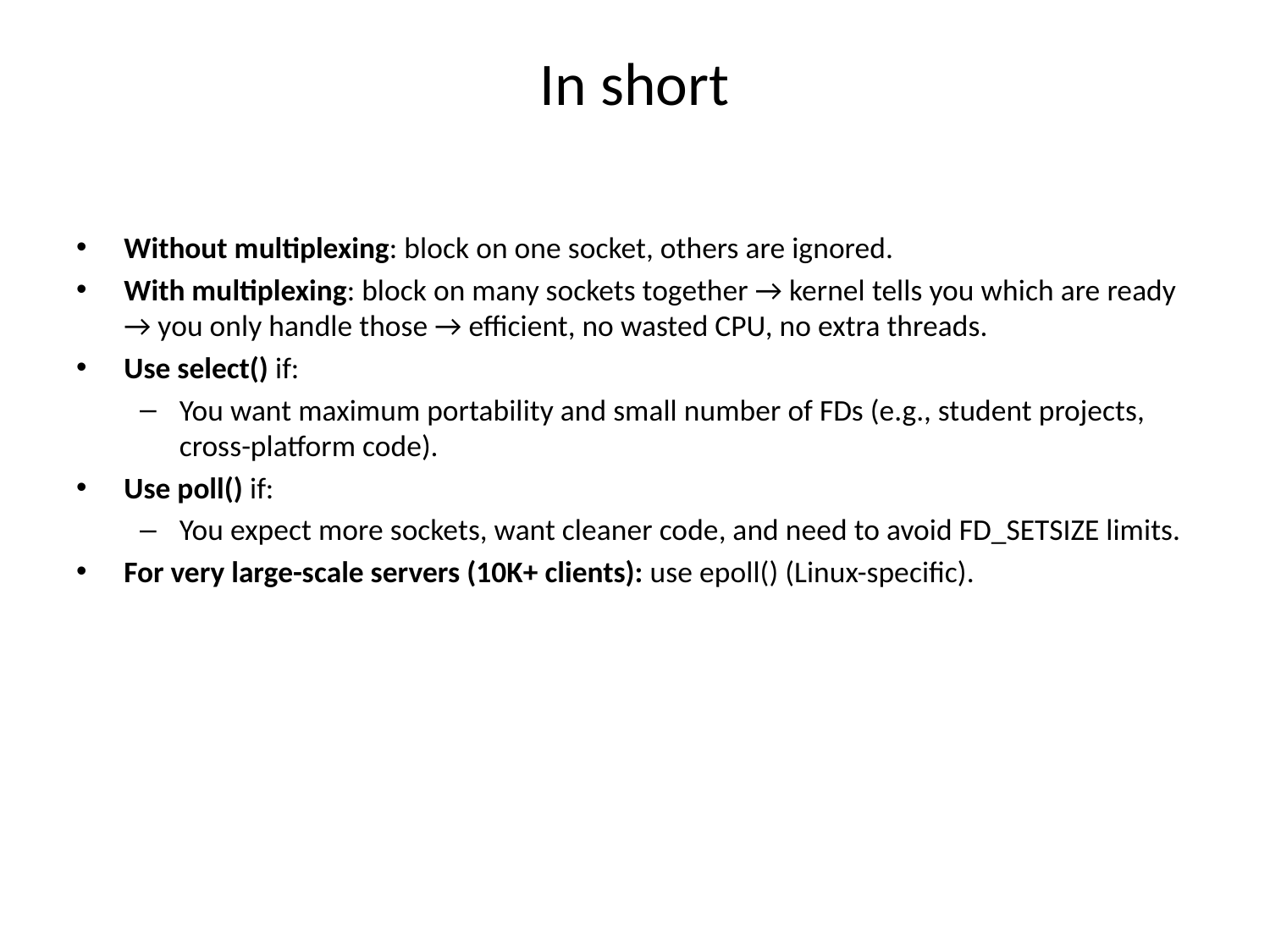

# In short
Without multiplexing: block on one socket, others are ignored.
With multiplexing: block on many sockets together → kernel tells you which are ready → you only handle those → efficient, no wasted CPU, no extra threads.
Use select() if:
You want maximum portability and small number of FDs (e.g., student projects, cross-platform code).
Use poll() if:
You expect more sockets, want cleaner code, and need to avoid FD_SETSIZE limits.
For very large-scale servers (10K+ clients): use epoll() (Linux-specific).